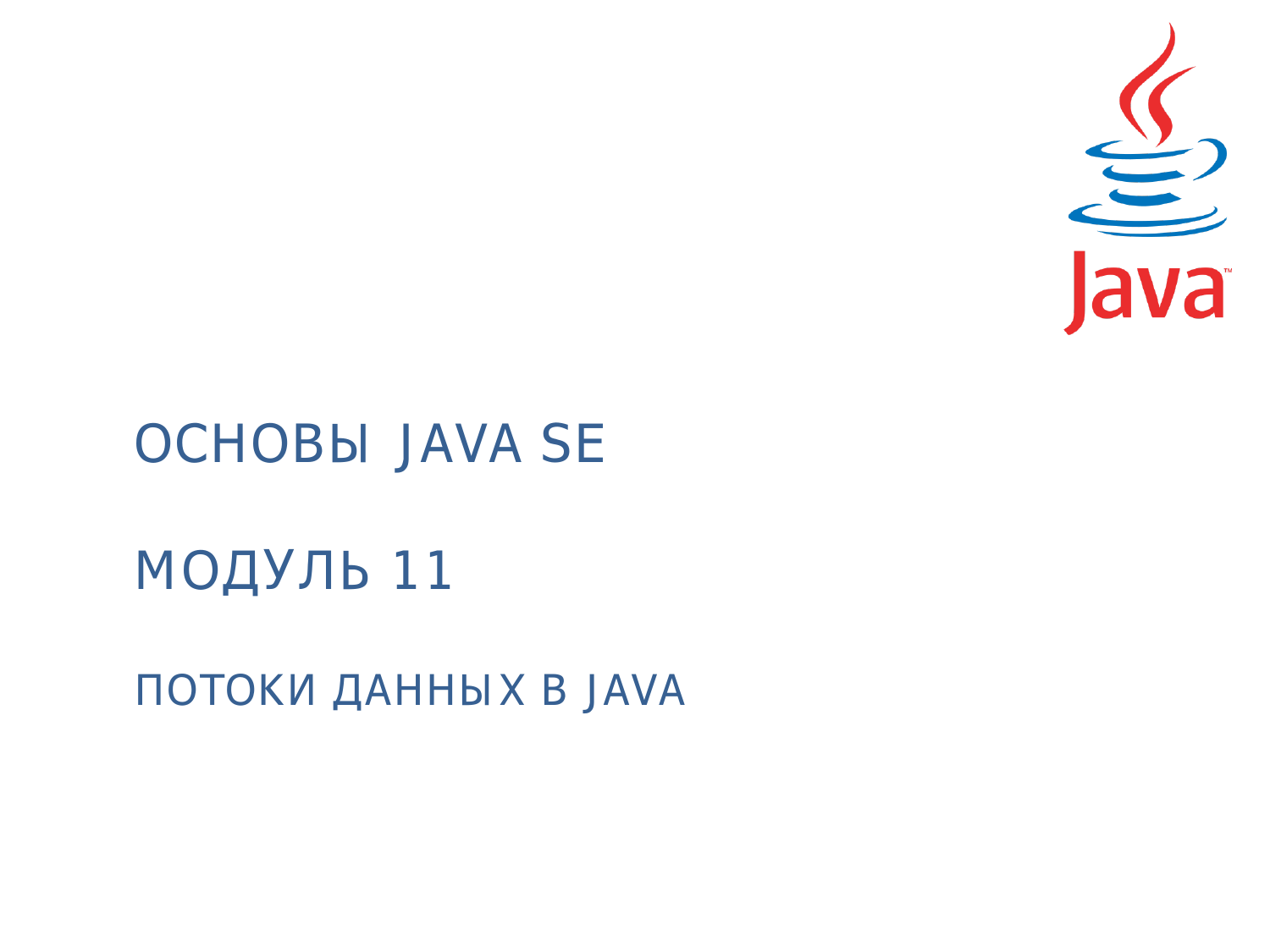

Механизмы ввода и вывода информации
Понятие сериализации
Основы JAVA SE

Модуль 11

Потоки данных в Java